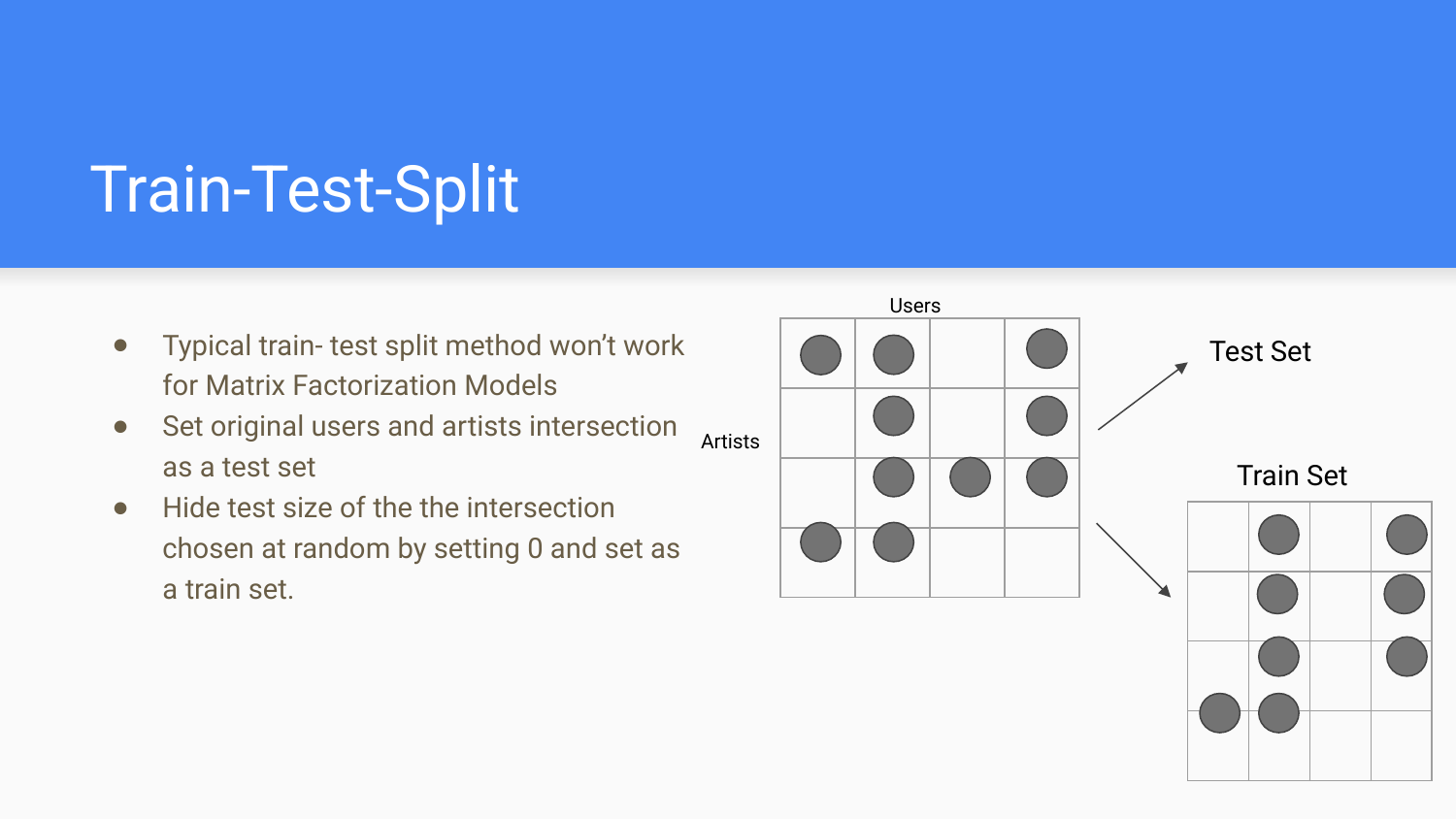

# Train-Test-Split
Users
Typical train- test split method won’t work for Matrix Factorization Models
Set original users and artists intersection as a test set
Hide test size of the the intersection chosen at random by setting 0 and set as a train set.

|  |  |  |  |
| --- | --- | --- | --- |
|  |  |  |  |
|  |  |  |  |
|  |  |  |  |
Test Set

Artists
Train Set

|  |  |  |  |
| --- | --- | --- | --- |
|  |  |  |  |
|  |  |  |  |
|  |  |  |  |